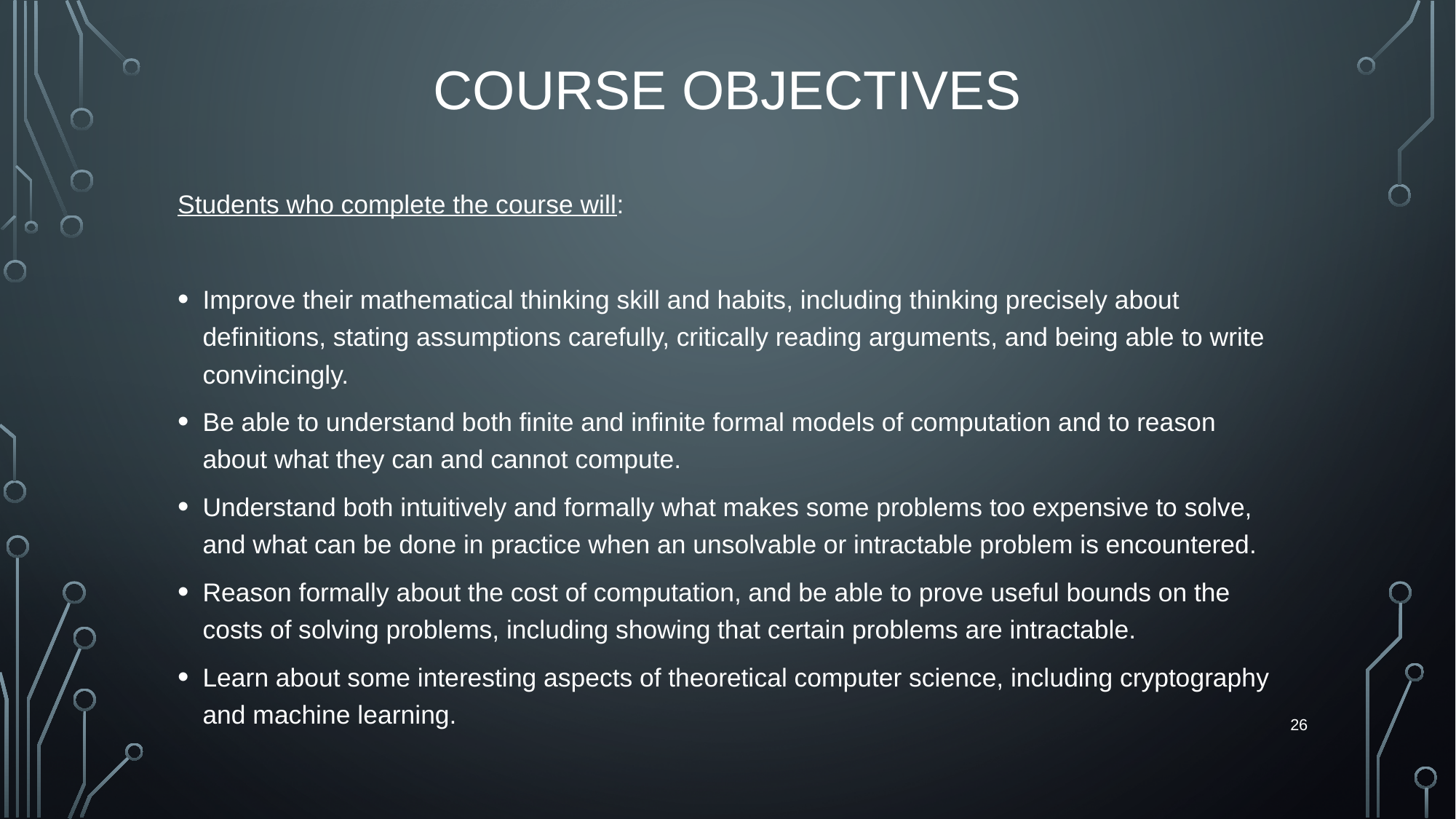

# Course OBjectives
Students who complete the course will:

Improve their mathematical thinking skill and habits, including thinking precisely about definitions, stating assumptions carefully, critically reading arguments, and being able to write convincingly.
Be able to understand both finite and infinite formal models of computation and to reason about what they can and cannot compute.
Understand both intuitively and formally what makes some problems too expensive to solve, and what can be done in practice when an unsolvable or intractable problem is encountered.
Reason formally about the cost of computation, and be able to prove useful bounds on the costs of solving problems, including showing that certain problems are intractable.
Learn about some interesting aspects of theoretical computer science, including cryptography and machine learning.
26